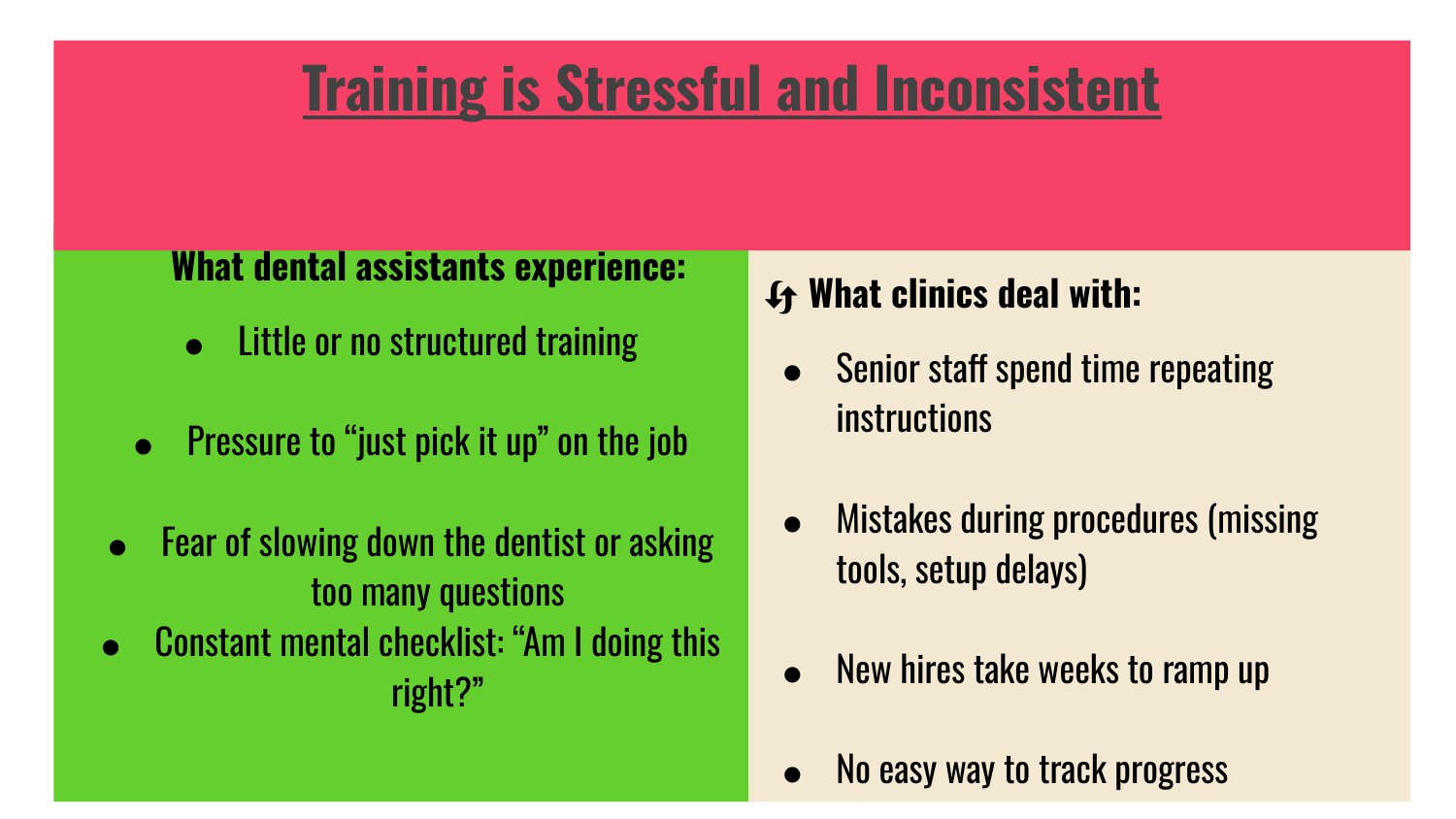

Training is Stressful and Inconsistent
      What dental assistants experience:
Little or no structured training
Pressure to “just pick it up” on the job

Fear of slowing down the dentist or asking too many questions
Constant mental checklist: “Am I doing this right?”

🔄 What clinics deal with:
Senior staff spend time repeating instructions
Mistakes during procedures (missing tools, setup delays)
New hires take weeks to ramp up
No easy way to track progress